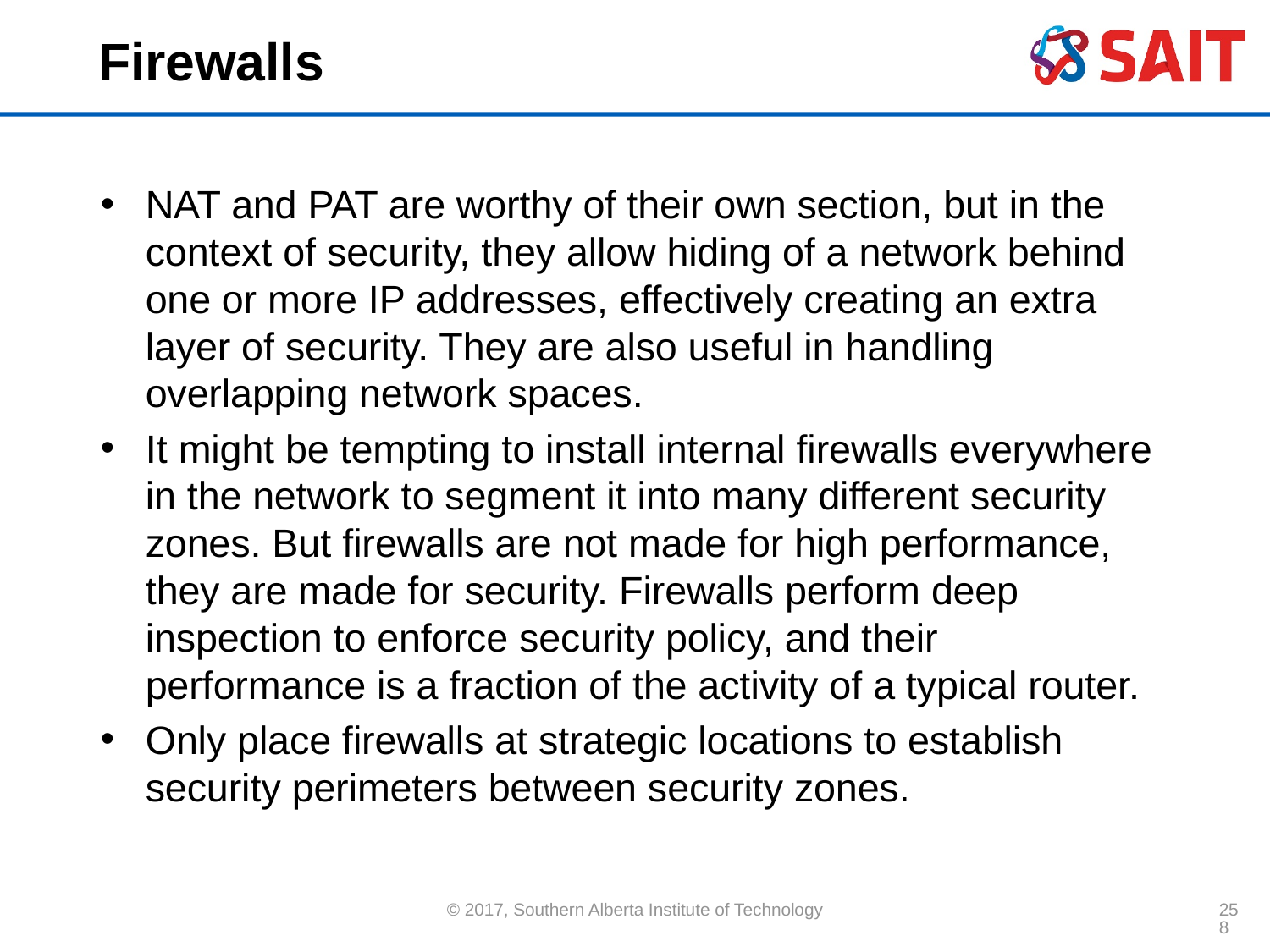

# Firewalls
NAT and PAT are worthy of their own section, but in the context of security, they allow hiding of a network behind one or more IP addresses, effectively creating an extra layer of security. They are also useful in handling overlapping network spaces.
It might be tempting to install internal firewalls everywhere in the network to segment it into many different security zones. But firewalls are not made for high performance, they are made for security. Firewalls perform deep inspection to enforce security policy, and their performance is a fraction of the activity of a typical router.
Only place firewalls at strategic locations to establish security perimeters between security zones.